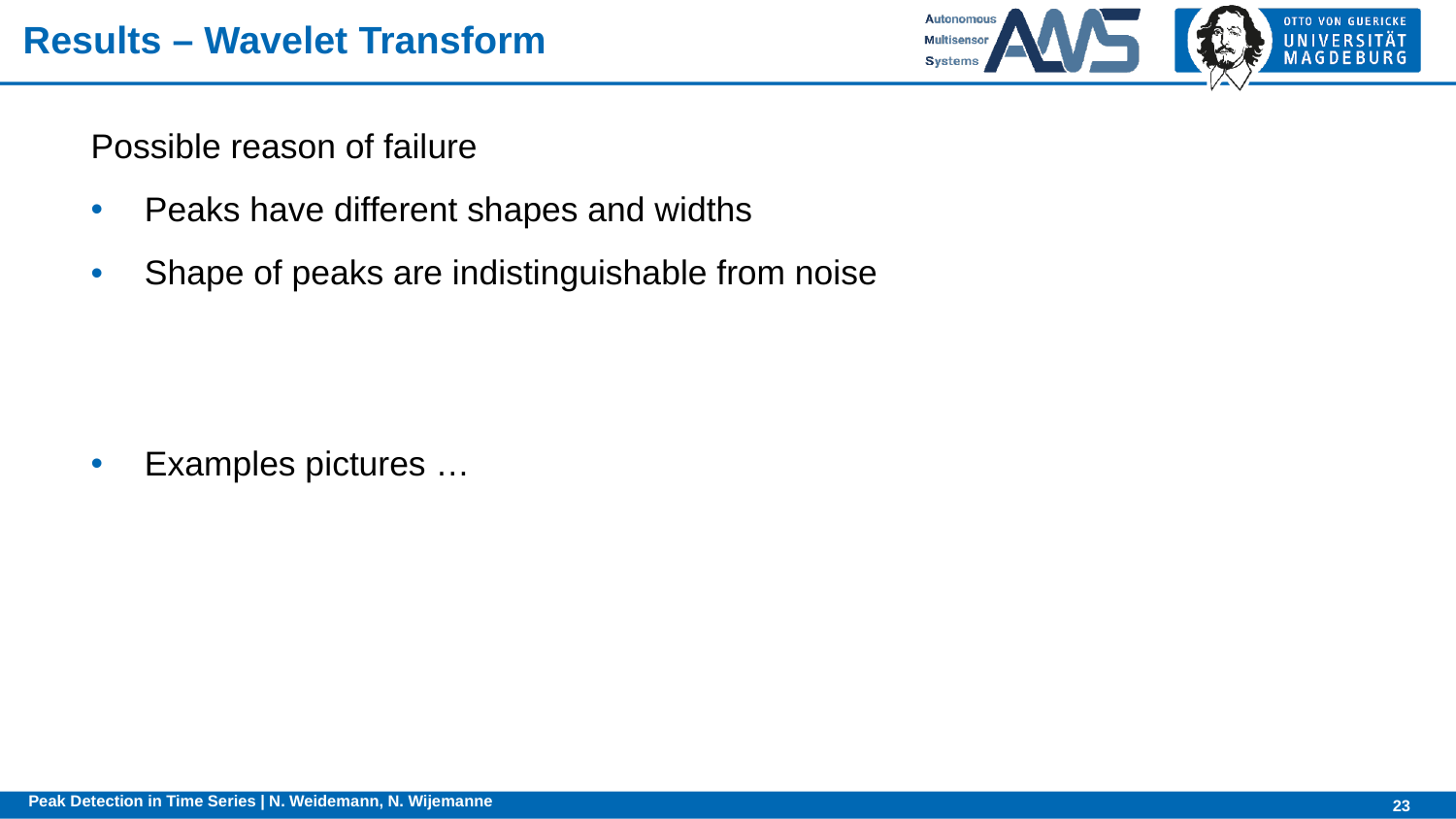

# Results – Wavelet Transform
Possible reason of failure
Peaks have different shapes and widths
Shape of peaks are indistinguishable from noise

Examples pictures …

Peak Detection in Time Series | N. Weidemann, N. Wijemanne
23